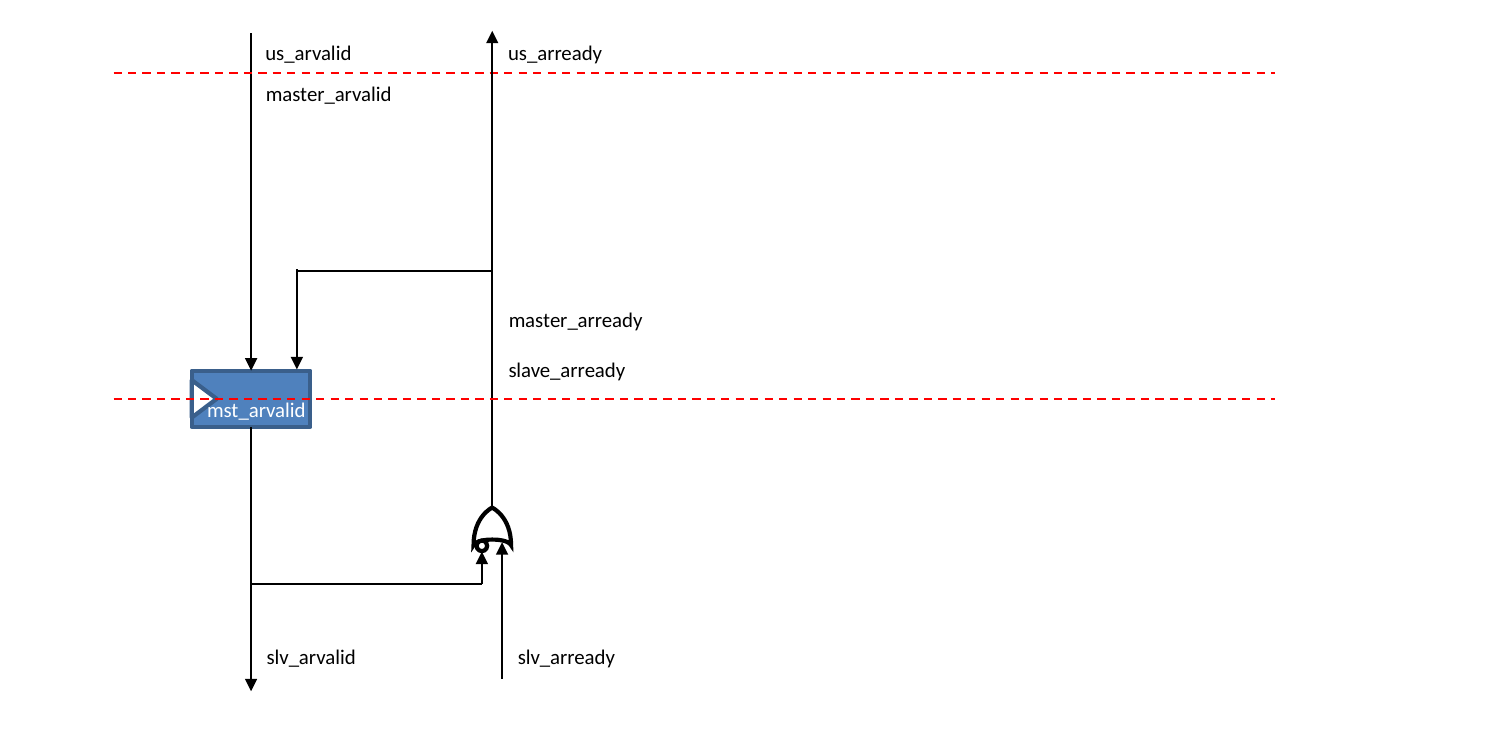

us_arvalid
us_arready
master_arvalid
master_arready
slave_arready

mst_arvalid

slv_arvalid
slv_arready